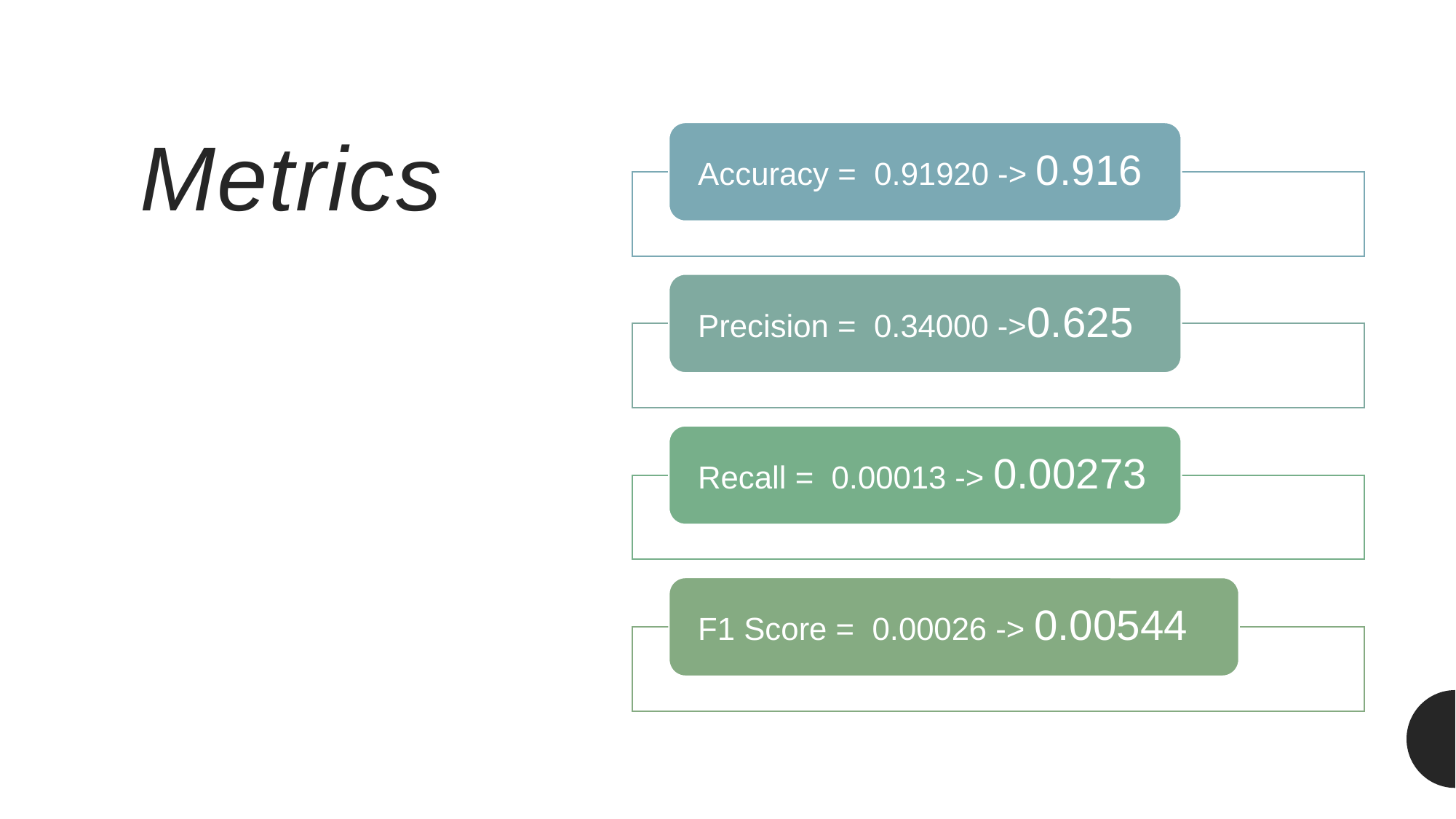

Accuracy =  0.91920 -> 0.916
Precision =  0.34000 ->0.625
Recall =  0.00013 -> 0.00273
F1 Score =  0.00026 -> 0.00544
# Metrics